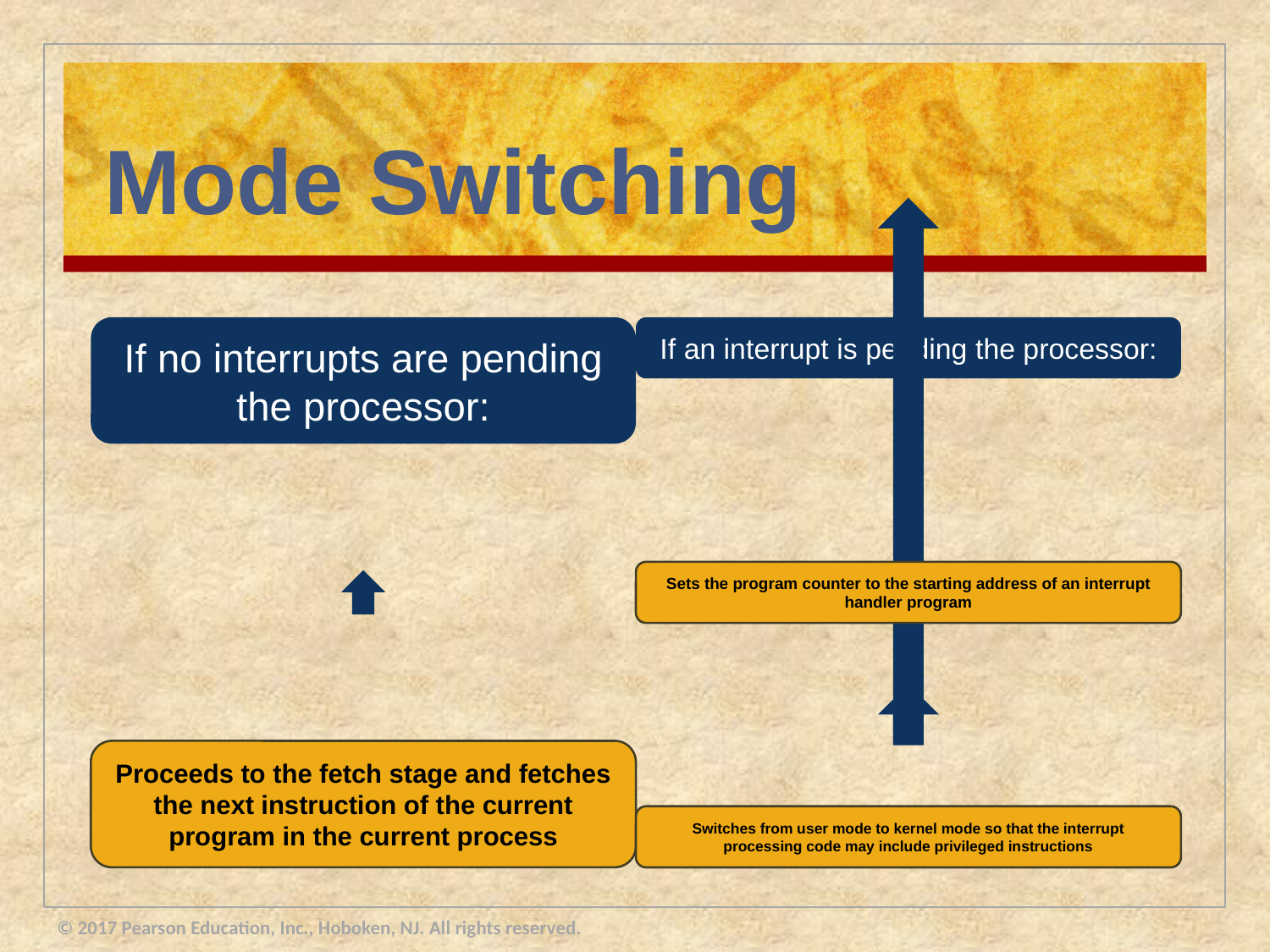

# Mode Switching
If no interrupts are pending the processor:
Proceeds to the fetch stage and fetches the next instruction of the current program in the current process
If an interrupt is pending the processor:
Sets the program counter to the starting address of an interrupt handler program
Switches from user mode to kernel mode so that the interrupt processing code may include privileged instructions
© 2017 Pearson Education, Inc., Hoboken, NJ. All rights reserved.